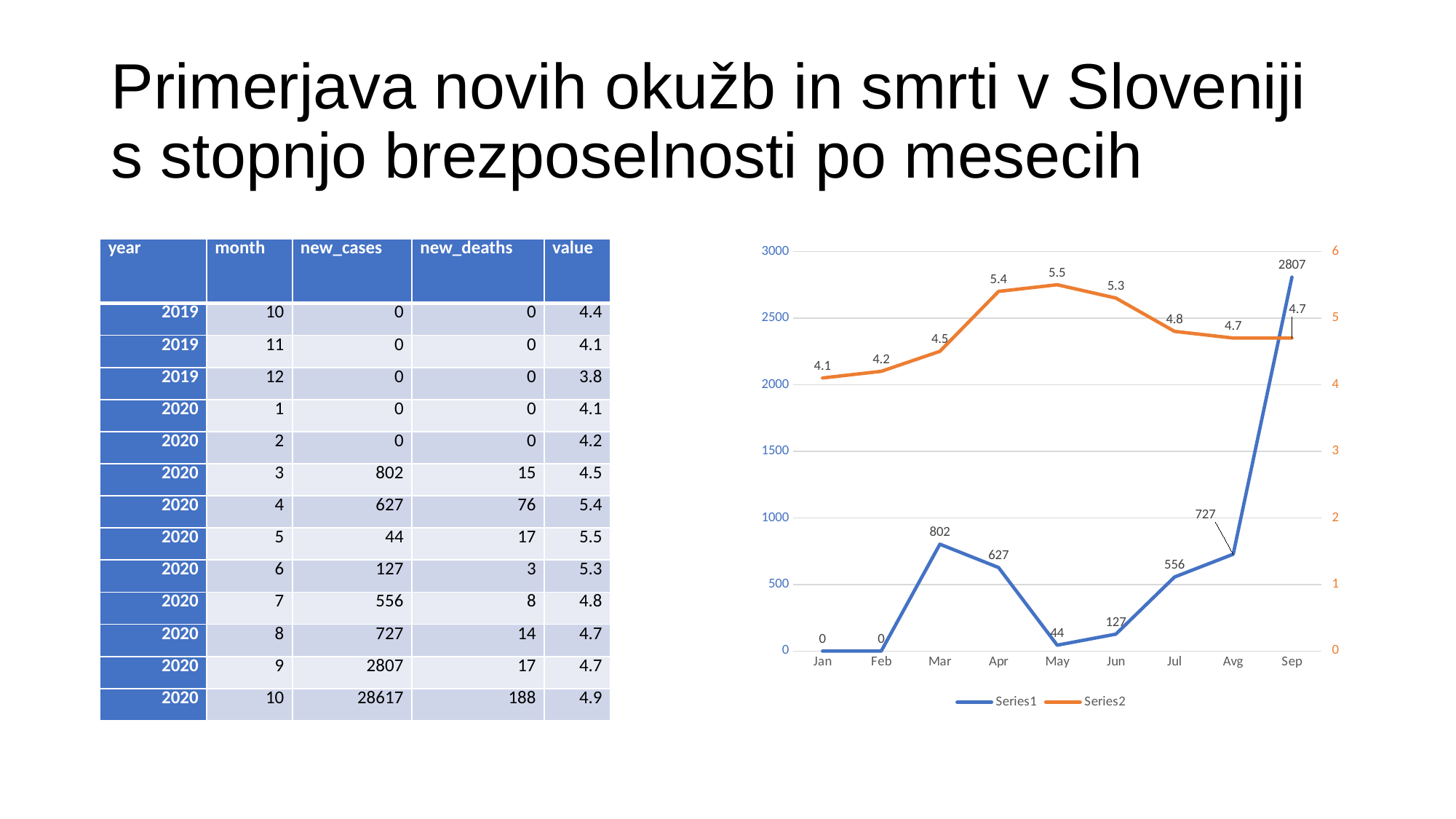

# Primerjava novih okužb in smrti v Sloveniji s stopnjo brezposelnosti po mesecih

### Chart

| Category |  |  |
|---|---|---|
| Jan | 0.0 | 4.1 |
| Feb | 0.0 | 4.2 |
| Mar | 802.0 | 4.5 |
| Apr | 627.0 | 5.4 |
| May | 44.0 | 5.5 |
| Jun | 127.0 | 5.3 |
| Jul | 556.0 | 4.8 |
| Avg | 727.0 | 4.7 |
| Sep | 2807.0 | 4.7 |
| year | month | new\_cases | new\_deaths | value |
| --- | --- | --- | --- | --- |
| 2019 | 10 | 0 | 0 | 4.4 |
| 2019 | 11 | 0 | 0 | 4.1 |
| 2019 | 12 | 0 | 0 | 3.8 |
| 2020 | 1 | 0 | 0 | 4.1 |
| 2020 | 2 | 0 | 0 | 4.2 |
| 2020 | 3 | 802 | 15 | 4.5 |
| 2020 | 4 | 627 | 76 | 5.4 |
| 2020 | 5 | 44 | 17 | 5.5 |
| 2020 | 6 | 127 | 3 | 5.3 |
| 2020 | 7 | 556 | 8 | 4.8 |
| 2020 | 8 | 727 | 14 | 4.7 |
| 2020 | 9 | 2807 | 17 | 4.7 |
| 2020 | 10 | 28617 | 188 | 4.9 |